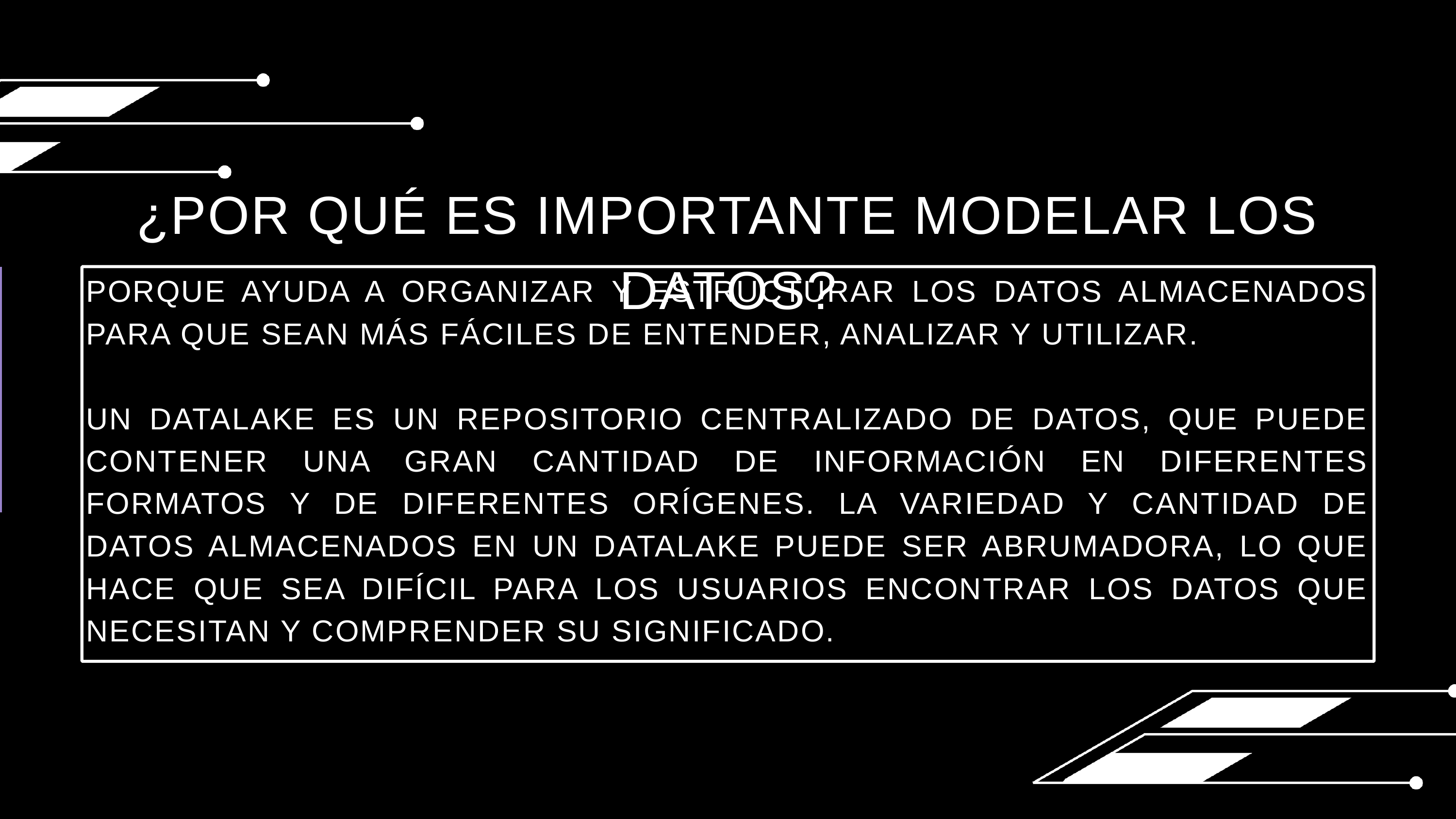

¿POR QUÉ ES IMPORTANTE MODELAR LOS DATOS?

PORQUE AYUDA A ORGANIZAR Y ESTRUCTURAR LOS DATOS ALMACENADOS PARA QUE SEAN MÁS FÁCILES DE ENTENDER, ANALIZAR Y UTILIZAR.

UN DATALAKE ES UN REPOSITORIO CENTRALIZADO DE DATOS, QUE PUEDE CONTENER UNA GRAN CANTIDAD DE INFORMACIÓN EN DIFERENTES FORMATOS Y DE DIFERENTES ORÍGENES. LA VARIEDAD Y CANTIDAD DE DATOS ALMACENADOS EN UN DATALAKE PUEDE SER ABRUMADORA, LO QUE HACE QUE SEA DIFÍCIL PARA LOS USUARIOS ENCONTRAR LOS DATOS QUE NECESITAN Y COMPRENDER SU SIGNIFICADO.